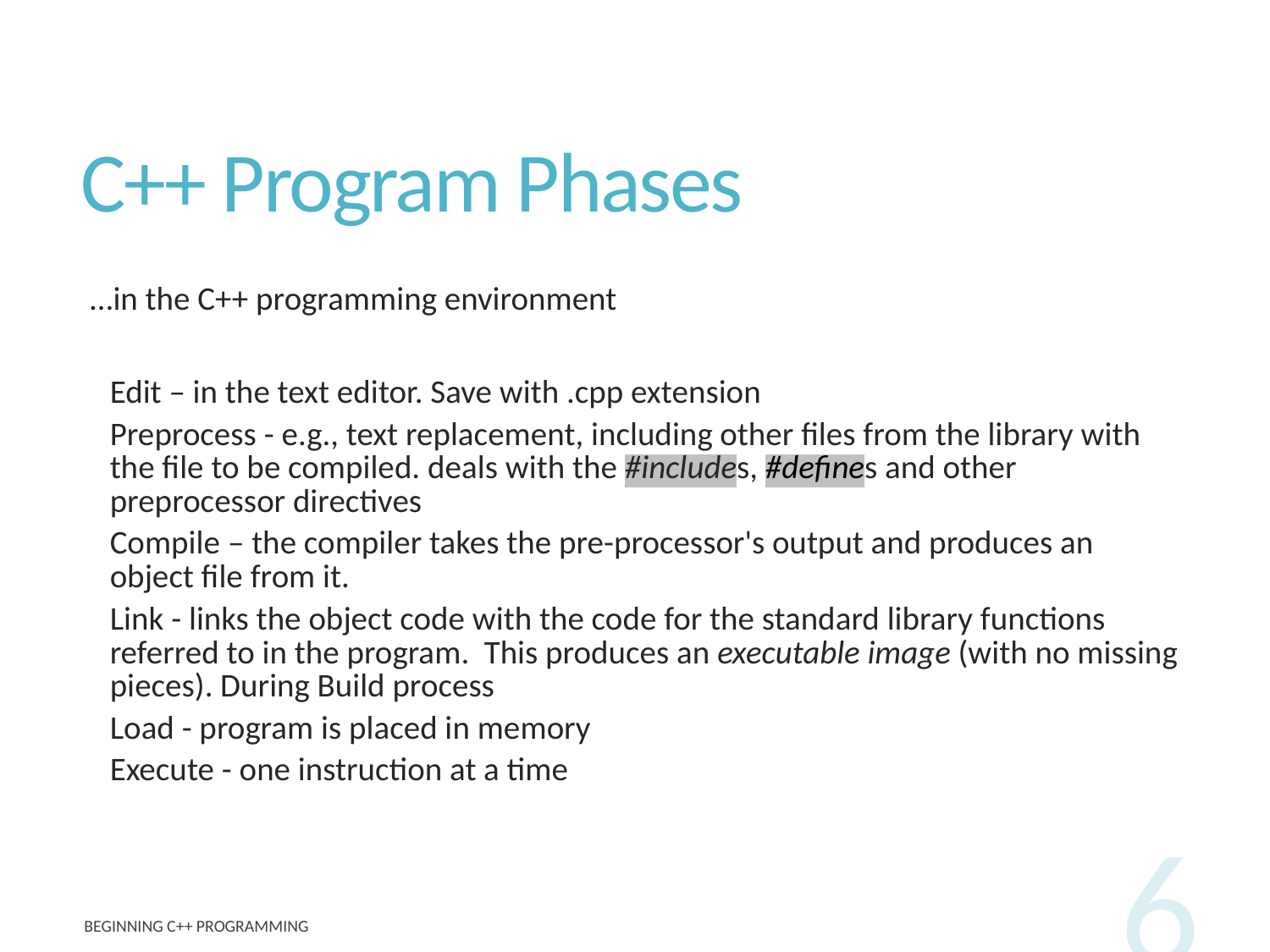

# C++ Program Phases
…in the C++ programming environment

Edit – in the text editor. Save with .cpp extension
Preprocess - e.g., text replacement, including other files from the library with the file to be compiled. deals with the #includes, #defines and other preprocessor directives
Compile – the compiler takes the pre-processor's output and produces an object file from it.
Link - links the object code with the code for the standard library functions referred to in the program.  This produces an executable image (with no missing pieces). During Build process
Load - program is placed in memory
Execute - one instruction at a time
6
Beginning C++ Programming